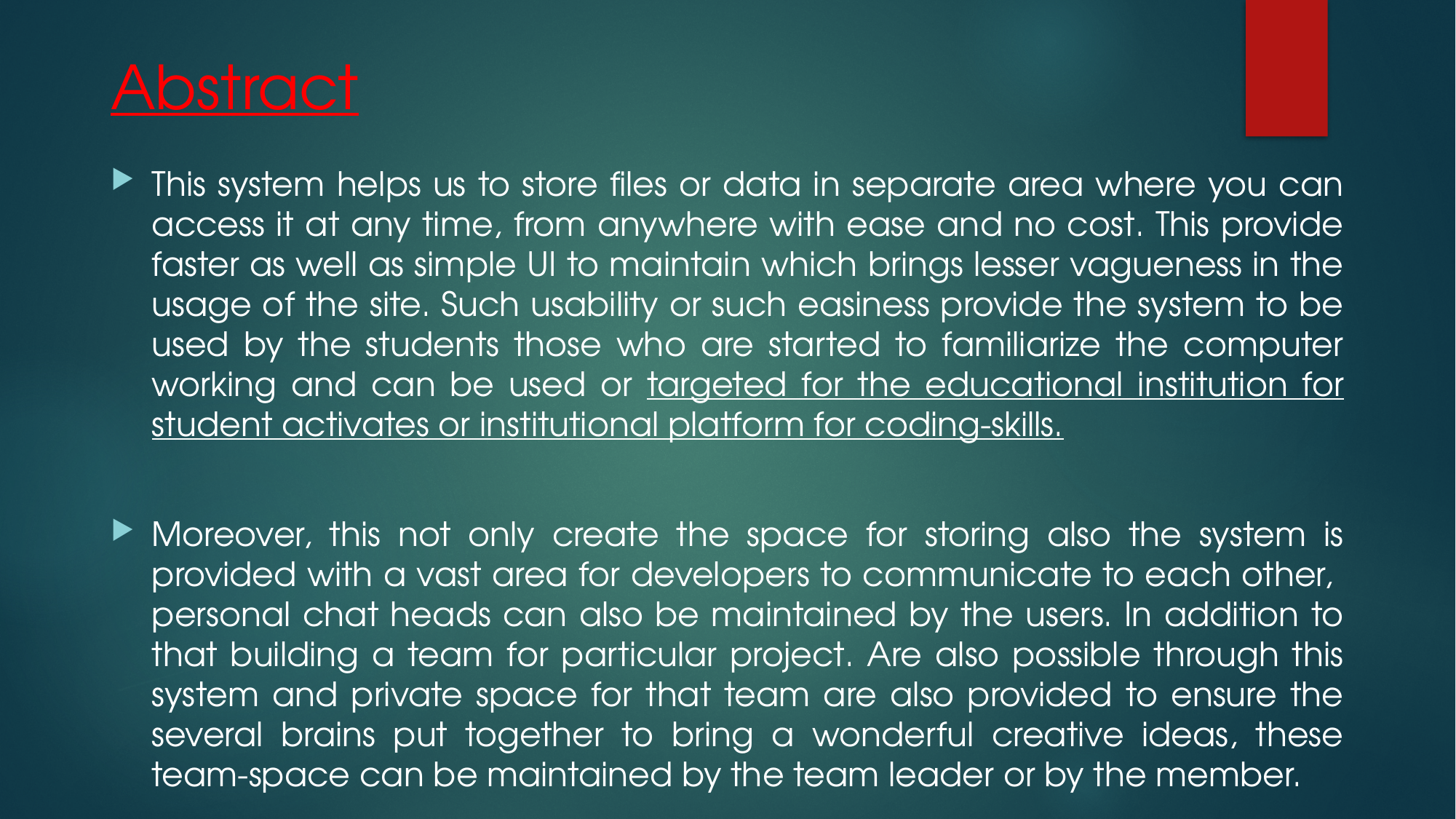

# Abstract
This system helps us to store files or data in separate area where you can access it at any time, from anywhere with ease and no cost. This provide faster as well as simple UI to maintain which brings lesser vagueness in the usage of the site. Such usability or such easiness provide the system to be used by the students those who are started to familiarize the computer working and can be used or targeted for the educational institution for student activates or institutional platform for coding-skills.

Moreover, this not only create the space for storing also the system is provided with a vast area for developers to communicate to each other,  personal chat heads can also be maintained by the users. In addition to that building a team for particular project. Are also possible through this system and private space for that team are also provided to ensure the several brains put together to bring a wonderful creative ideas, these team-space can be maintained by the team leader or by the member.